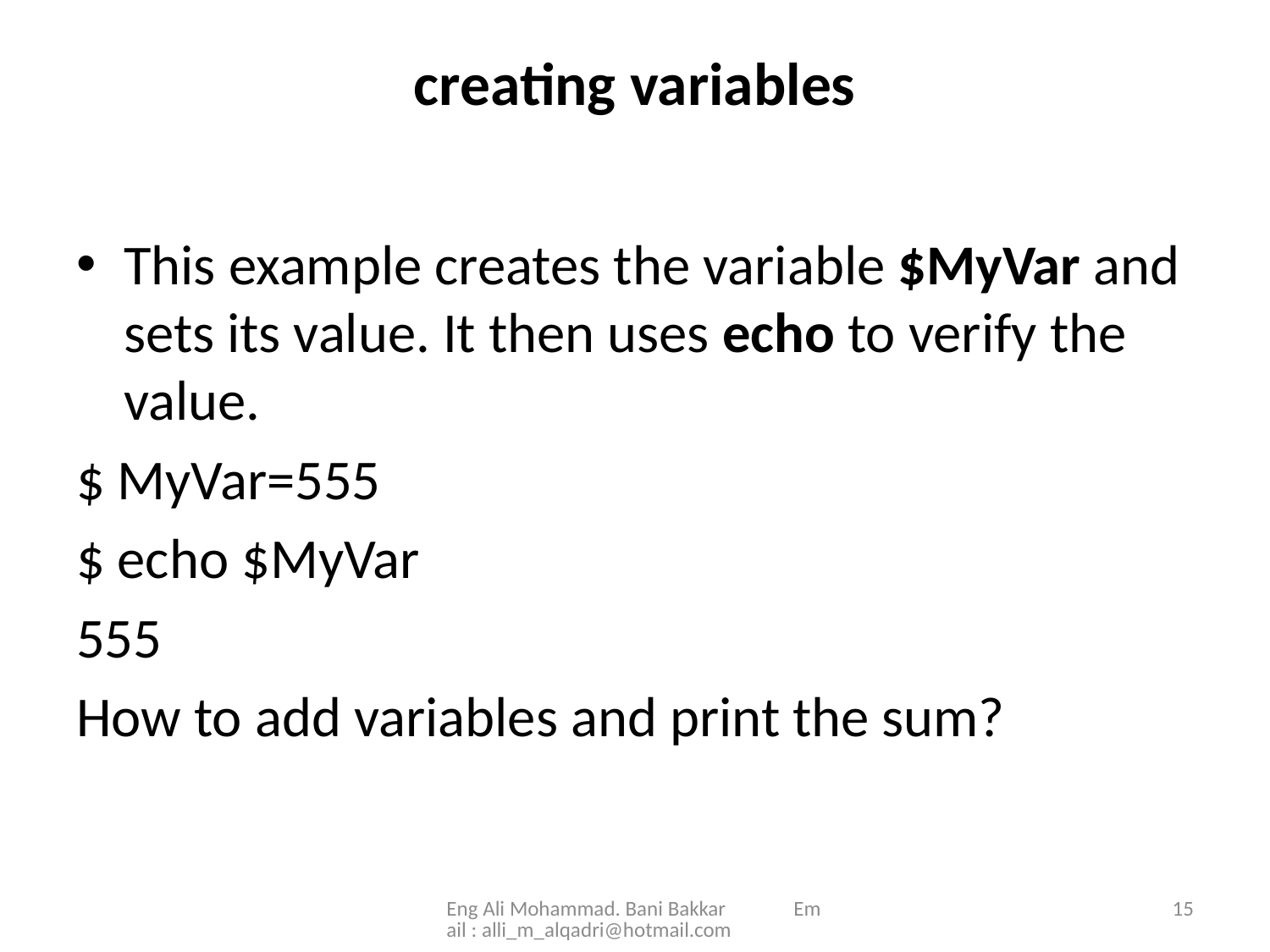

# creating variables
This example creates the variable $MyVar and sets its value. It then uses echo to verify the value.
$ MyVar=555
$ echo $MyVar
555
How to add variables and print the sum?

Eng Ali Mohammad. Bani Bakkar              Email : alli_m_alqadri@hotmail.com
15